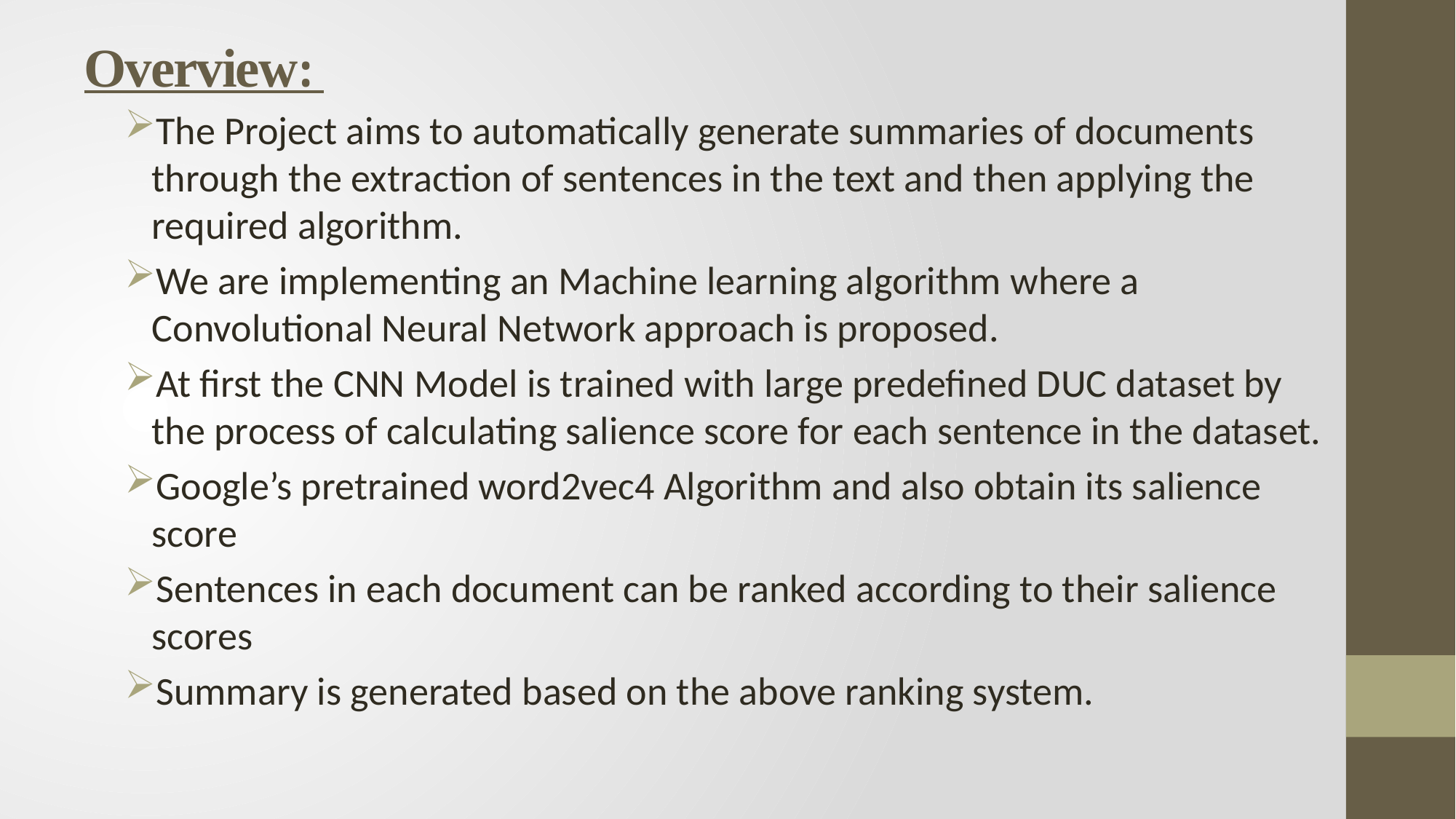

# Overview:
The Project aims to automatically generate summaries of documents through the extraction of sentences in the text and then applying the required algorithm.
We are implementing an Machine learning algorithm where a Convolutional Neural Network approach is proposed.
At first the CNN Model is trained with large predefined DUC dataset by the process of calculating salience score for each sentence in the dataset.
Google’s pretrained word2vec4 Algorithm and also obtain its salience score
Sentences in each document can be ranked according to their salience scores
Summary is generated based on the above ranking system.